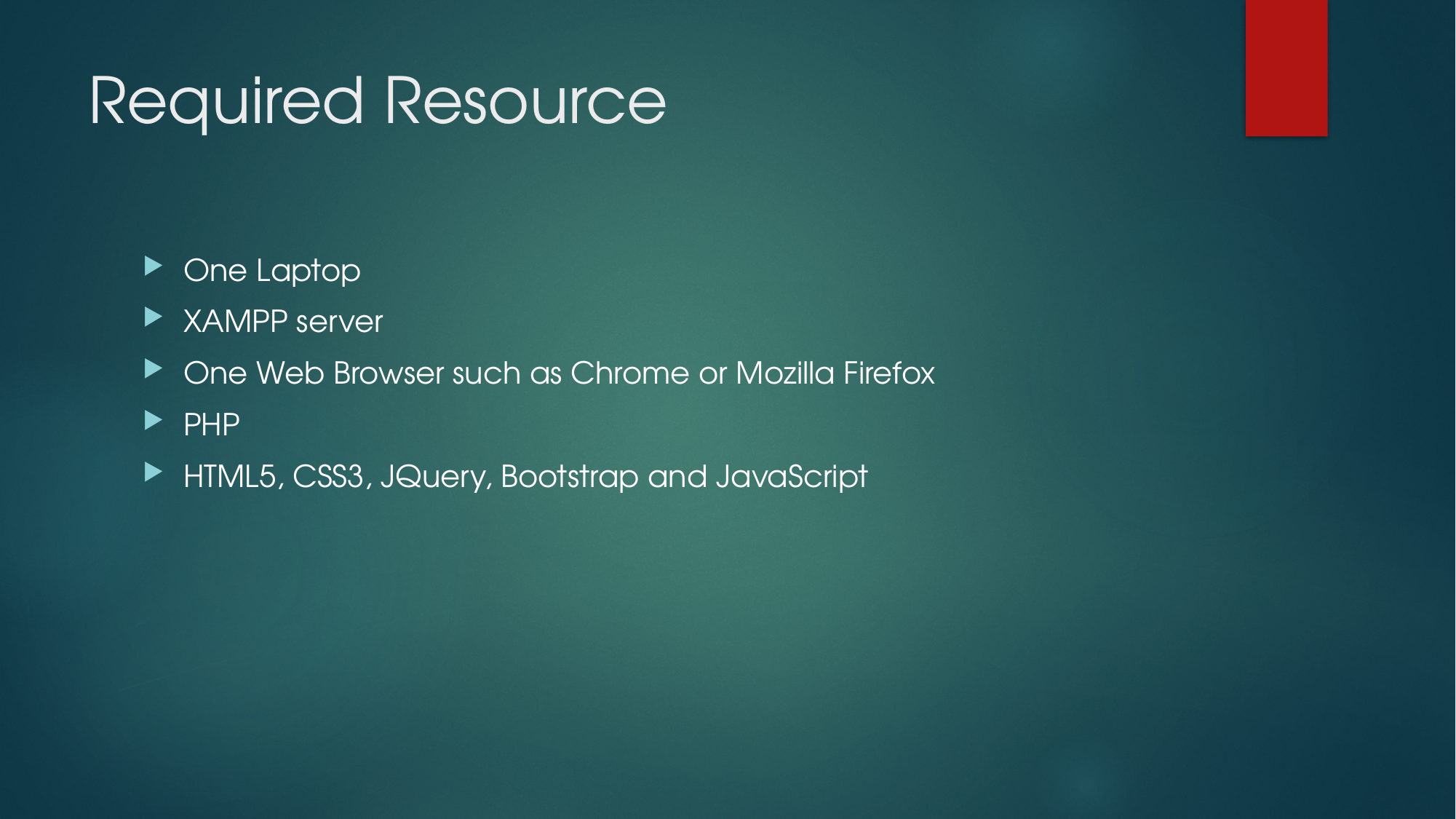

# Required Resource
One Laptop
XAMPP server
One Web Browser such as Chrome or Mozilla Firefox
PHP
HTML5, CSS3, JQuery, Bootstrap and JavaScript